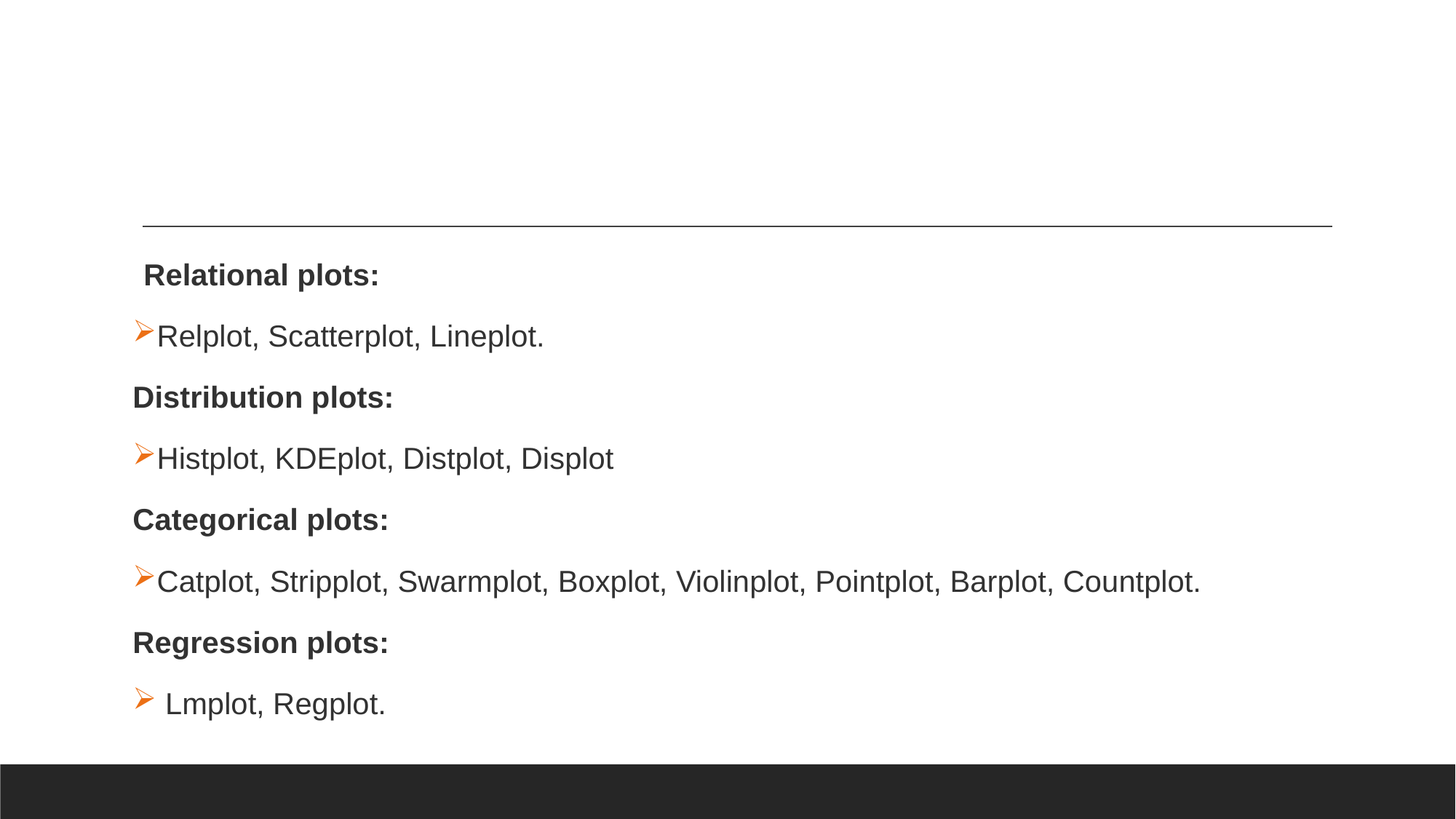

#
Relational plots:
Relplot, Scatterplot, Lineplot.
Distribution plots:
Histplot, KDEplot, Distplot, Displot
Categorical plots:
Catplot, Stripplot, Swarmplot, Boxplot, Violinplot, Pointplot, Barplot, Countplot.
Regression plots:
 Lmplot, Regplot.